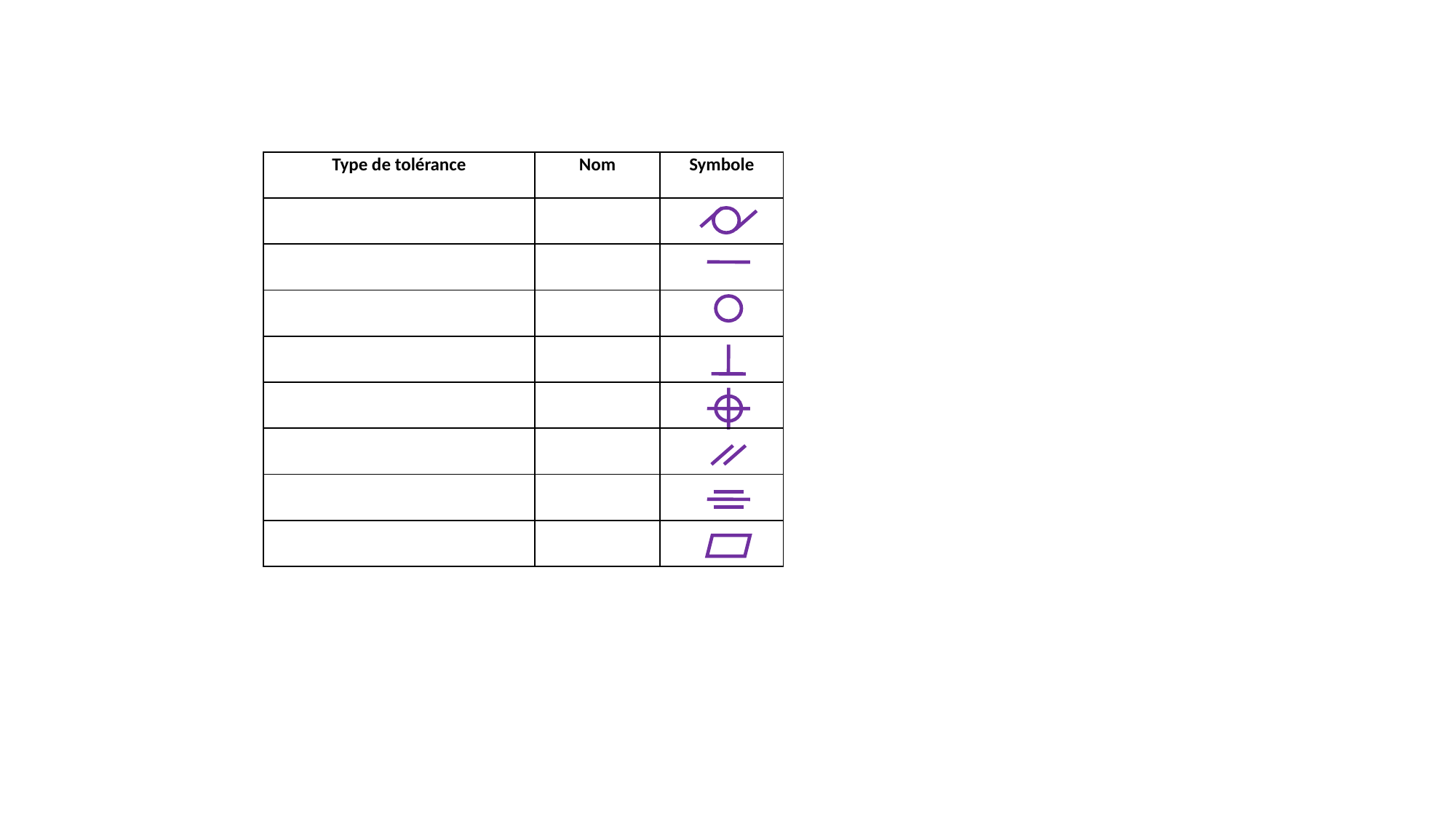

| Type de tolérance | Nom | Symbole |
| --- | --- | --- |
|  |  |  |
|  |  |  |
|  |  |  |
|  |  |  |
|  |  |  |
|  |  |  |
|  |  |  |
|  |  |  |